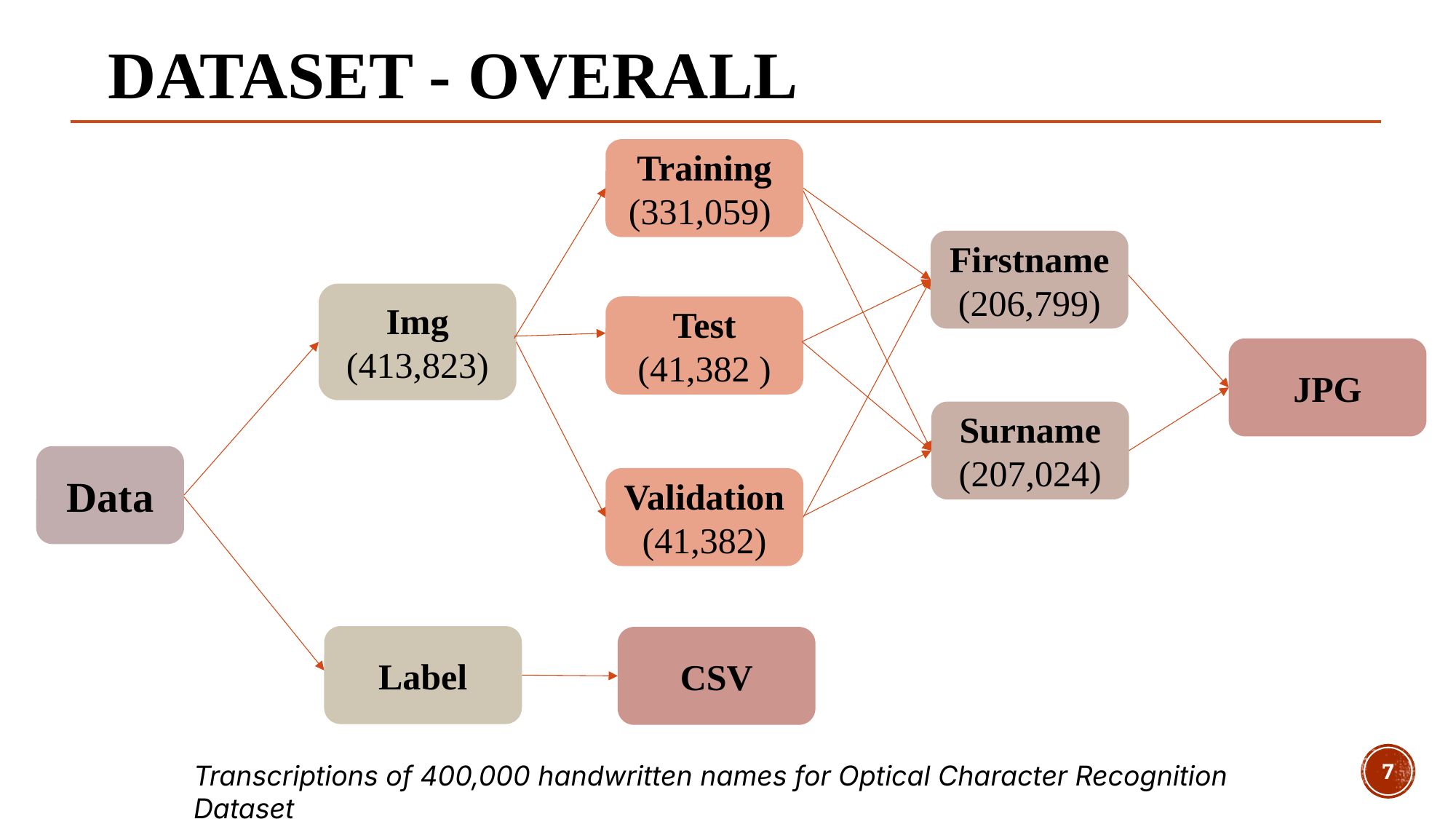

DATASET - OVERALL
Training
(331,059)
Firstname
(206,799)
Img
(413,823)
Test
(41,382 )
JPG
Surname
(207,024)
Data
Validation
(41,382)
Label
CSV
7
Transcriptions of 400,000 handwritten names for Optical Character Recognition Dataset